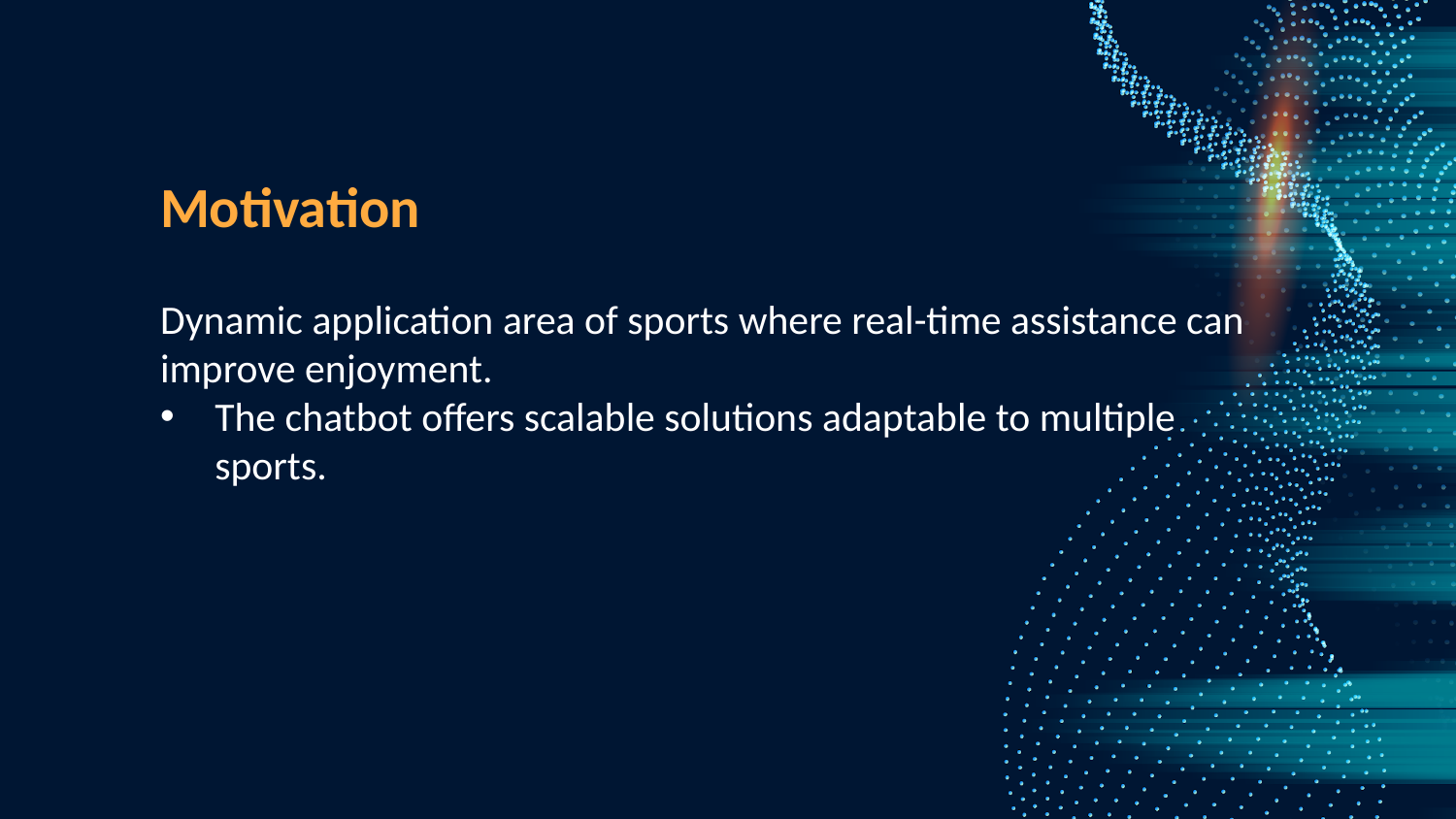

Motivation
Dynamic application area of sports where real-time assistance can improve enjoyment.
The chatbot offers scalable solutions adaptable to multiple sports.